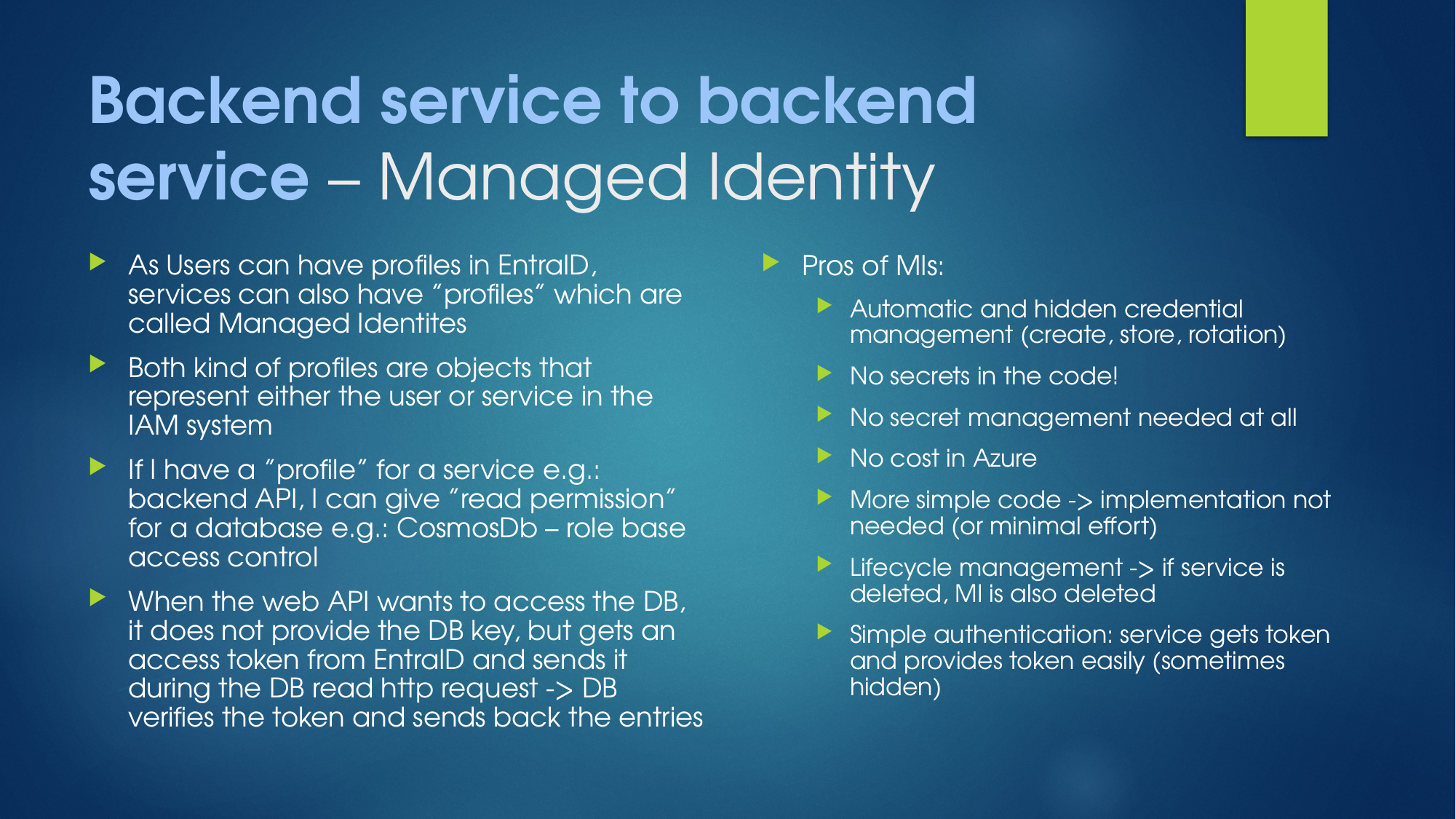

# Backend service to backend service – Managed Identity
As Users can have profiles in EntraID, services can also have ”profiles” which are called Managed Identites
Both kind of profiles are objects that represent either the user or service in the IAM system
If I have a ”profile” for a service e.g.: backend API, I can give ”read permission” for a database e.g.: CosmosDb – role base access control
When the web API wants to access the DB, it does not provide the DB key, but gets an access token from EntraID and sends it during the DB read http request -> DB verifies the token and sends back the entries
Pros of MIs:
Automatic and hidden credential management (create, store, rotation)
No secrets in the code!
No secret management needed at all
No cost in Azure
More simple code -> implementation not needed (or minimal effort)
Lifecycle management -> if service is deleted, MI is also deleted
Simple authentication: service gets token and provides token easily (sometimes hidden)